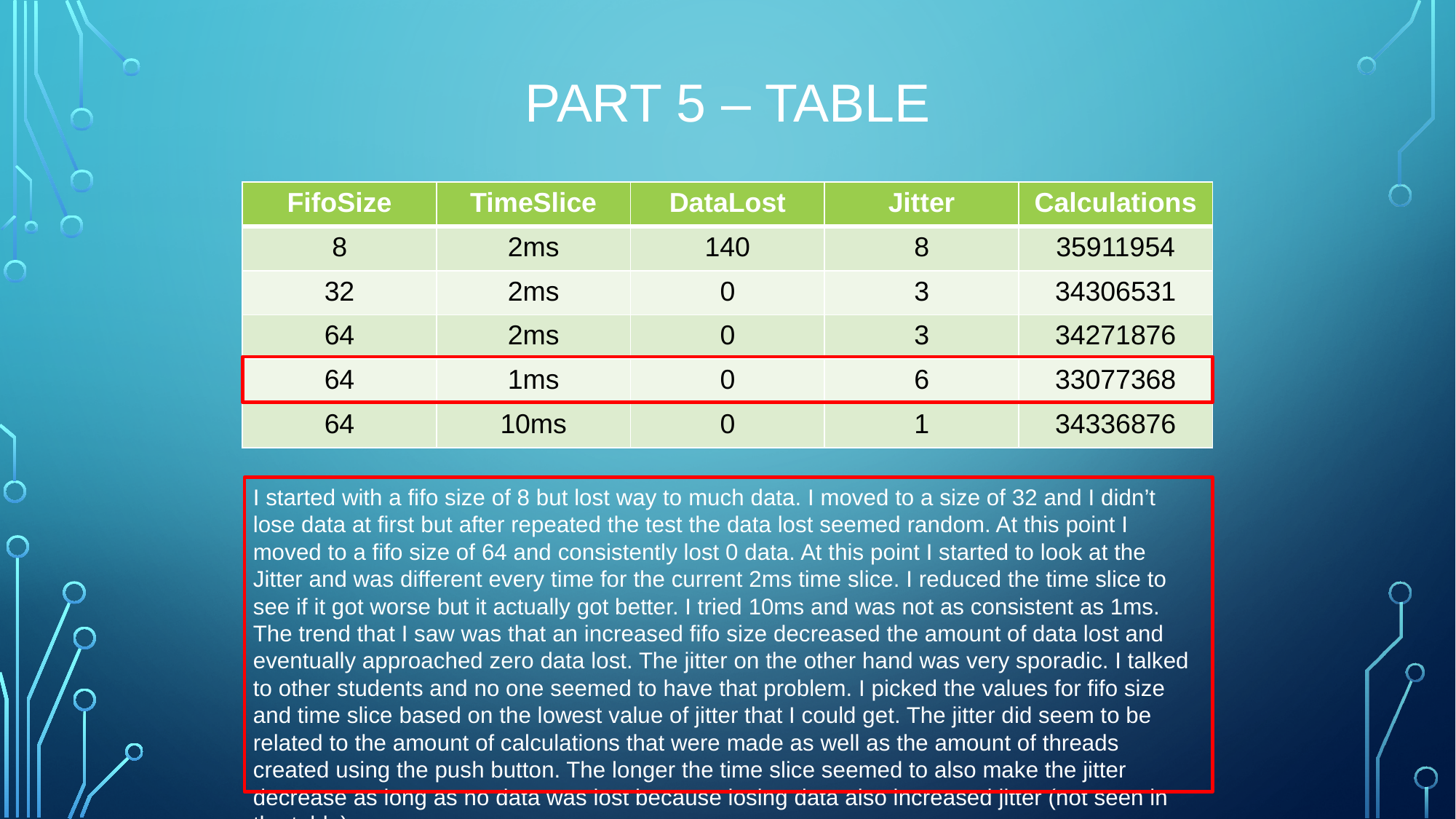

# Part 5 – table
| FifoSize | TimeSlice | DataLost | Jitter | Calculations |
| --- | --- | --- | --- | --- |
| 8 | 2ms | 140 | 8 | 35911954 |
| 32 | 2ms | 0 | 3 | 34306531 |
| 64 | 2ms | 0 | 3 | 34271876 |
| 64 | 1ms | 0 | 6 | 33077368 |
| 64 | 10ms | 0 | 1 | 34336876 |

I started with a fifo size of 8 but lost way to much data. I moved to a size of 32 and I didn’t lose data at first but after repeated the test the data lost seemed random. At this point I moved to a fifo size of 64 and consistently lost 0 data. At this point I started to look at the Jitter and was different every time for the current 2ms time slice. I reduced the time slice to see if it got worse but it actually got better. I tried 10ms and was not as consistent as 1ms. The trend that I saw was that an increased fifo size decreased the amount of data lost and eventually approached zero data lost. The jitter on the other hand was very sporadic. I talked to other students and no one seemed to have that problem. I picked the values for fifo size and time slice based on the lowest value of jitter that I could get. The jitter did seem to be related to the amount of calculations that were made as well as the amount of threads created using the push button. The longer the time slice seemed to also make the jitter decrease as long as no data was lost because losing data also increased jitter (not seen in the table).